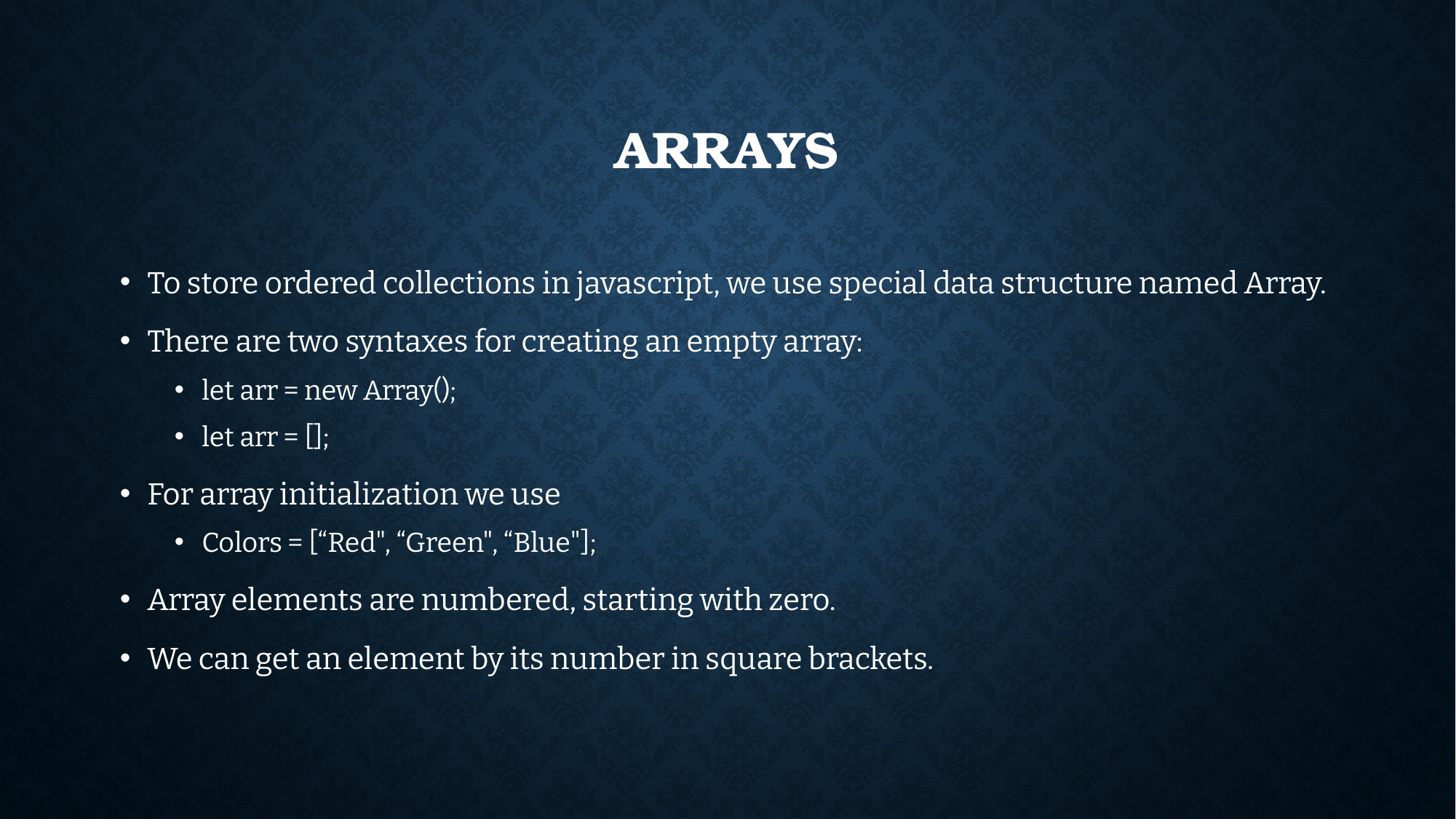

# Arrays
To store ordered collections in javascript, we use special data structure named Array.
There are two syntaxes for creating an empty array:
let arr = new Array();
let arr = [];
For array initialization we use
Colors = [“Red", “Green", “Blue"];
Array elements are numbered, starting with zero.
We can get an element by its number in square brackets.